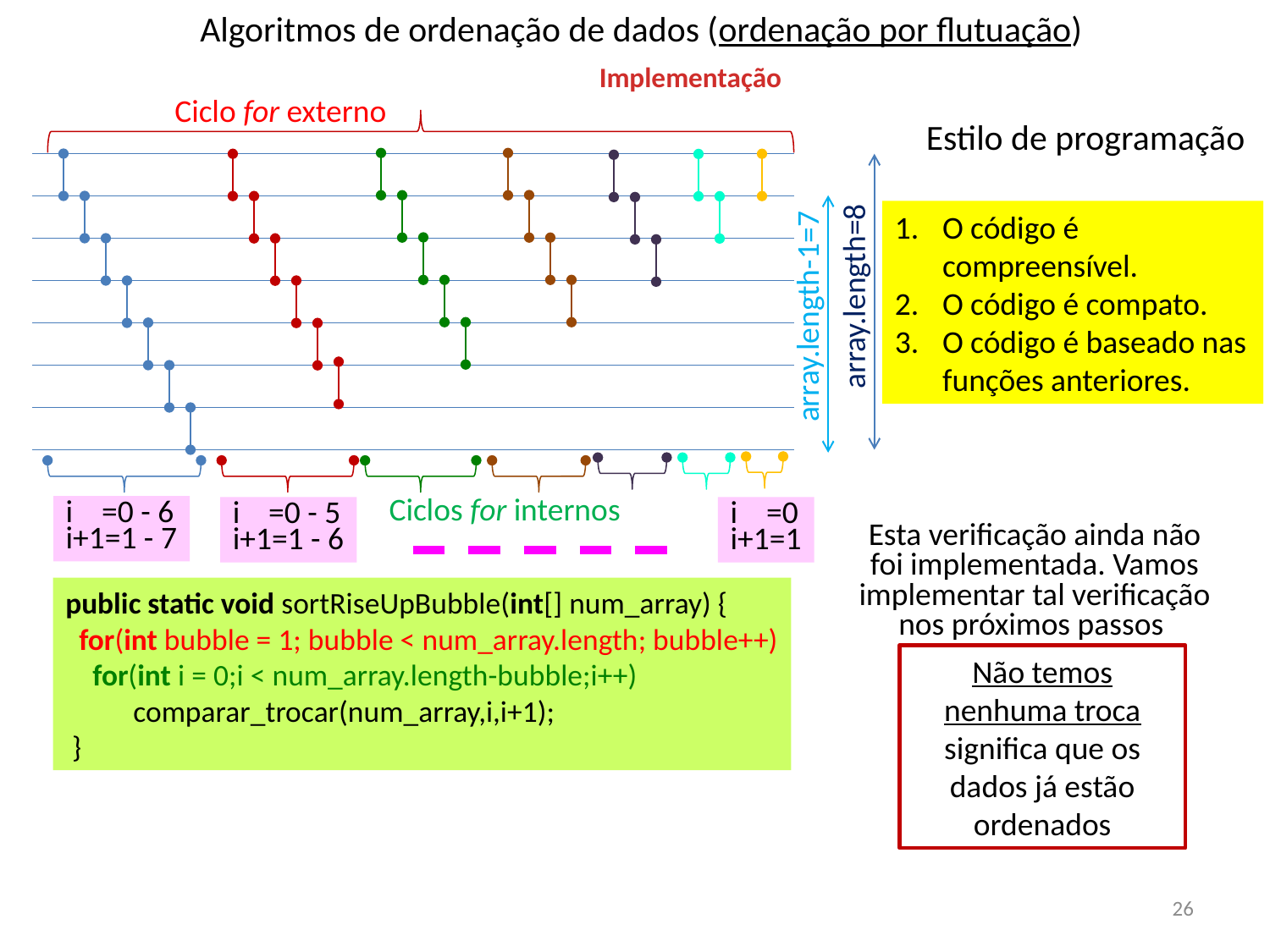

Algoritmos de ordenação de dados (ordenação por flutuação)
Implementação

Ciclo for externo
Estilo de programação
O código é compreensível.
O código é compato.
O código é baseado nas funções anteriores.
array.length=8
array.length-1=7

Ciclos for internos
i    =0 - 6
i+1=1 - 7
i    =0 - 5
i+1=1 - 6
i    =0
i+1=1
Esta verificação ainda não foi implementada. Vamos implementar tal verificação nos próximos passos
Não temos nenhuma troca significa que os dados já estão ordenados
public static void sortRiseUpBubble(int[] num_array) {
  for(int bubble = 1; bubble < num_array.length; bubble++)
    for(int i = 0;i < num_array.length-bubble;i++)
          comparar_trocar(num_array,i,i+1);
 }
26